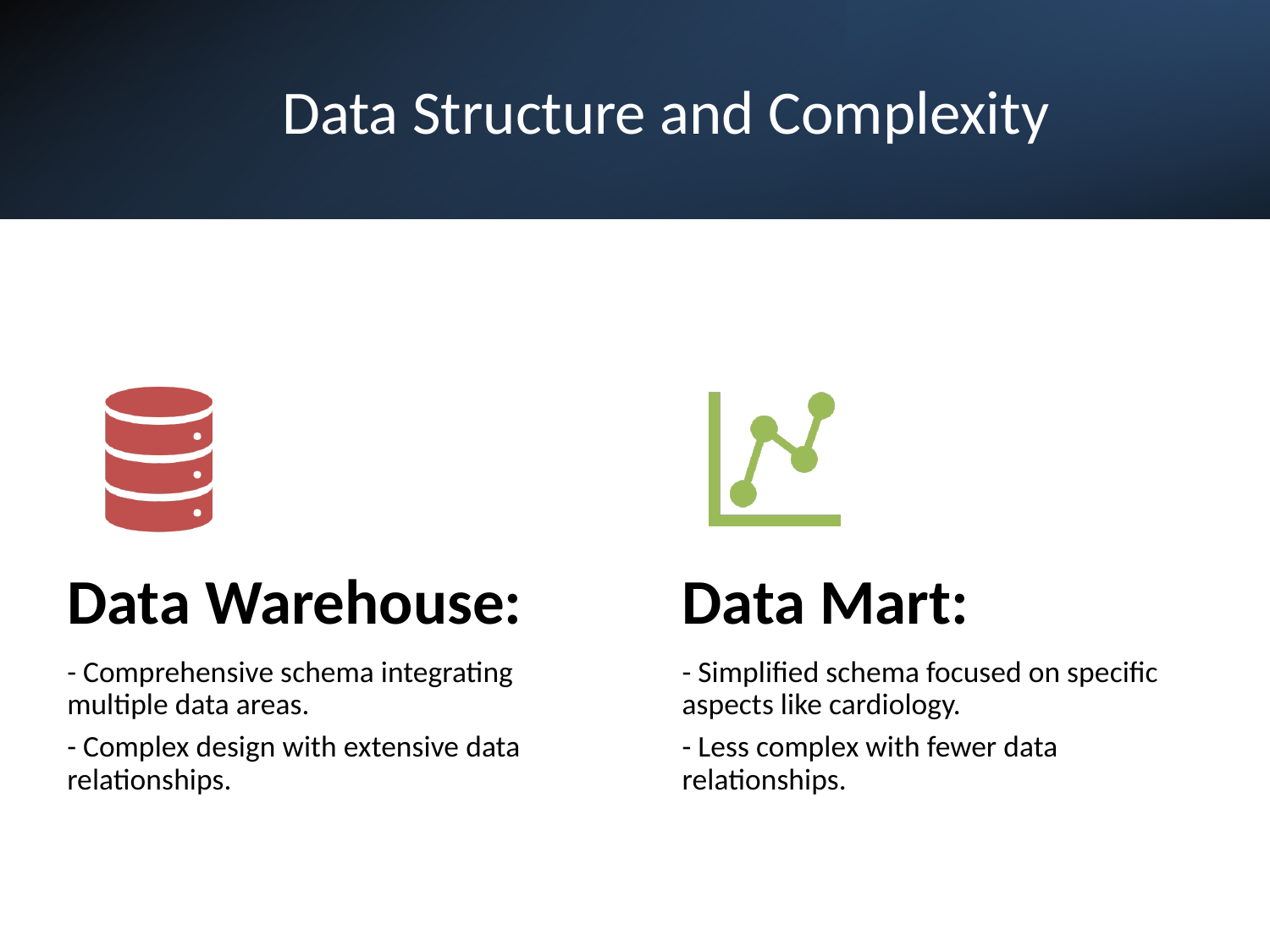

# Data Structure and Complexity
Data Warehouse:
- Comprehensive schema integrating multiple data areas.
- Complex design with extensive data relationships.
Data Mart:
- Simplified schema focused on specific aspects like cardiology.
- Less complex with fewer data relationships.